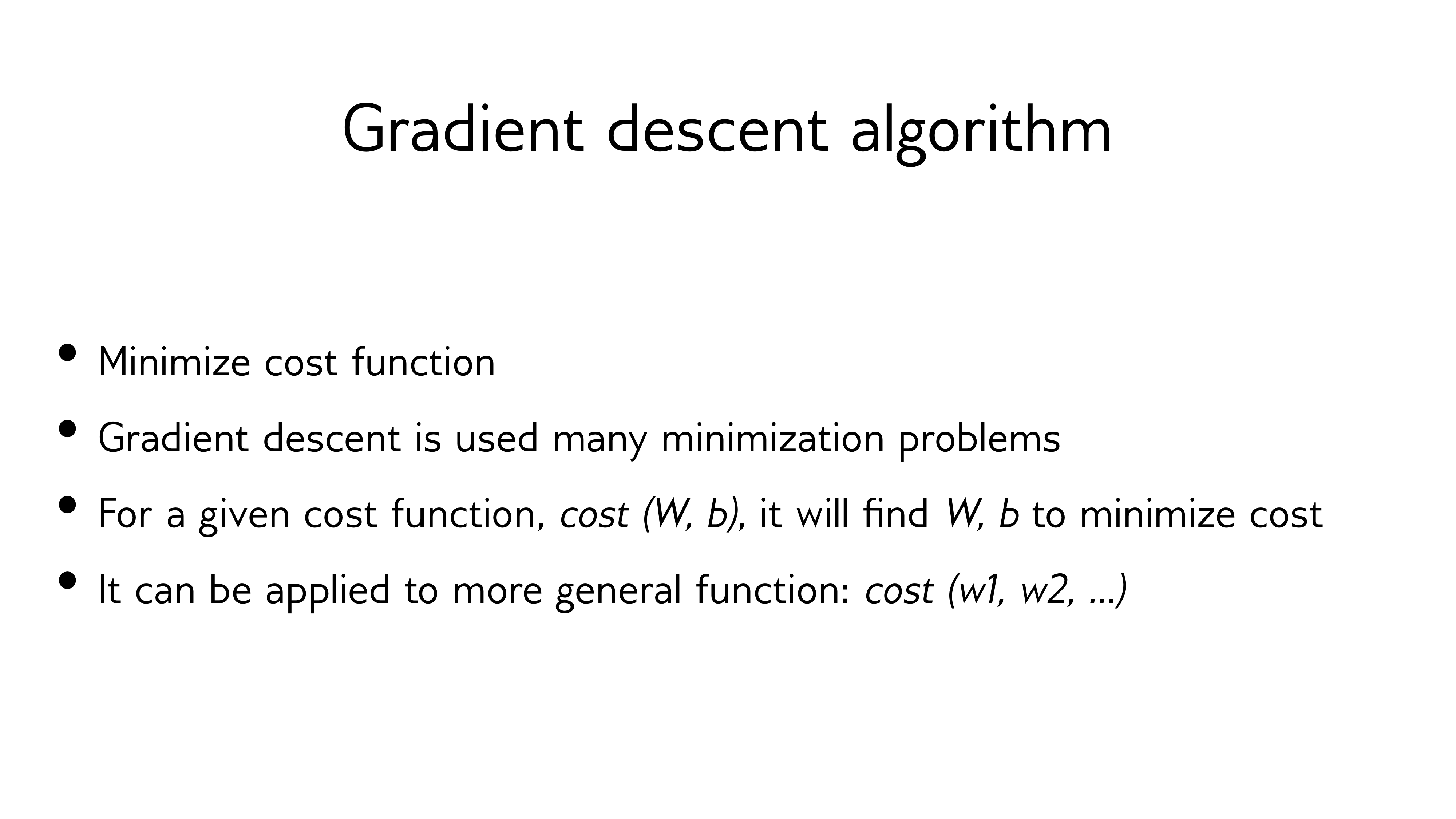

# Gradient descent algorithm
Minimize cost function
Gradient descent is used many minimization problems
For a given cost function, cost (W, b), it will find W, b to minimize cost
It can be applied to more general function: cost (w1, w2, …)